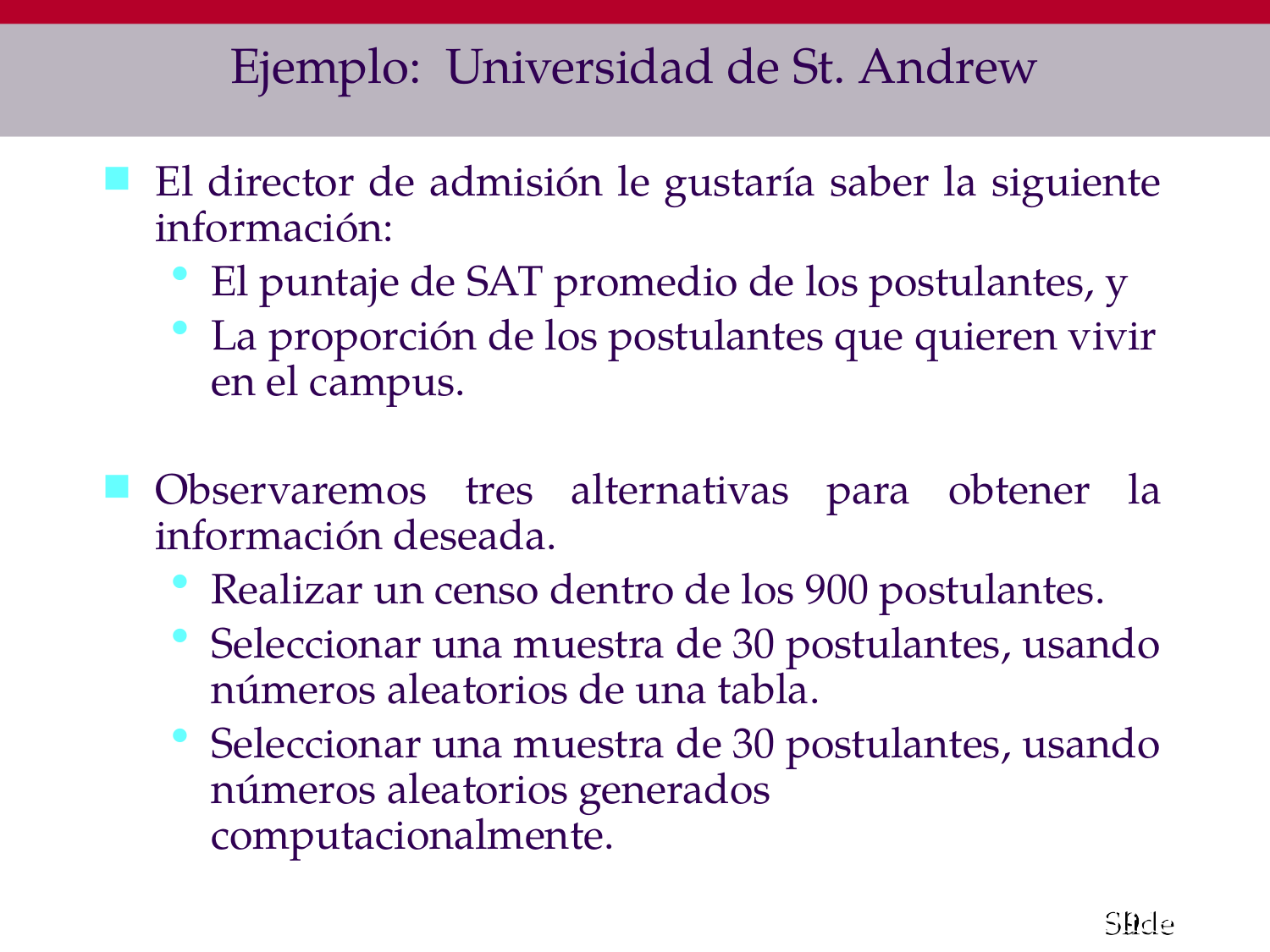

# Ejemplo:  Universidad de St. Andrew
El director de admisión le gustaría saber la siguiente información:
El puntaje de SAT promedio de los postulantes, y
La proporción de los postulantes que quieren vivir en el campus.

Observaremos tres alternativas para obtener la información deseada.
Realizar un censo dentro de los 900 postulantes.
Seleccionar una muestra de 30 postulantes, usando números aleatorios de una tabla.
Seleccionar una muestra de 30 postulantes, usando números aleatorios generados computacionalmente.